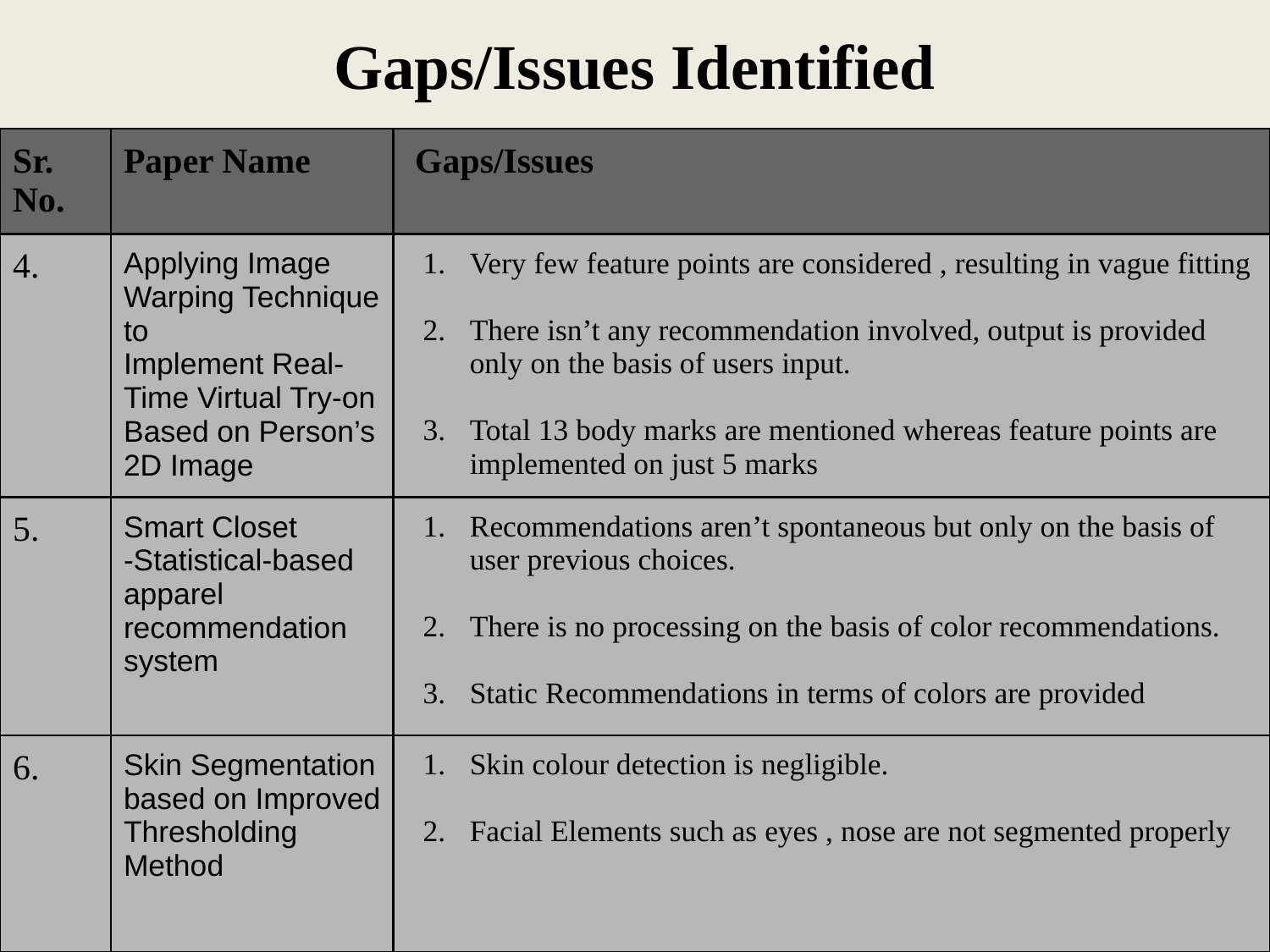

# Gaps/Issues Identified

| Sr. No. | Paper Name | Gaps/Issues |
| --- | --- | --- |
| 4. | Applying Image Warping Technique to Implement Real-Time Virtual Try-on Based on Person’s 2D Image | Very few feature points are considered , resulting in vague fitting There isn’t any recommendation involved, output is provided only on the basis of users input. Total 13 body marks are mentioned whereas feature points are implemented on just 5 marks |
| 5. | Smart Closet -Statistical-based apparel recommendation system | Recommendations aren’t spontaneous but only on the basis of user previous choices. There is no processing on the basis of color recommendations. Static Recommendations in terms of colors are provided |
| 6. | Skin Segmentation based on Improved Thresholding Method | Skin colour detection is negligible. Facial Elements such as eyes , nose are not segmented properly |